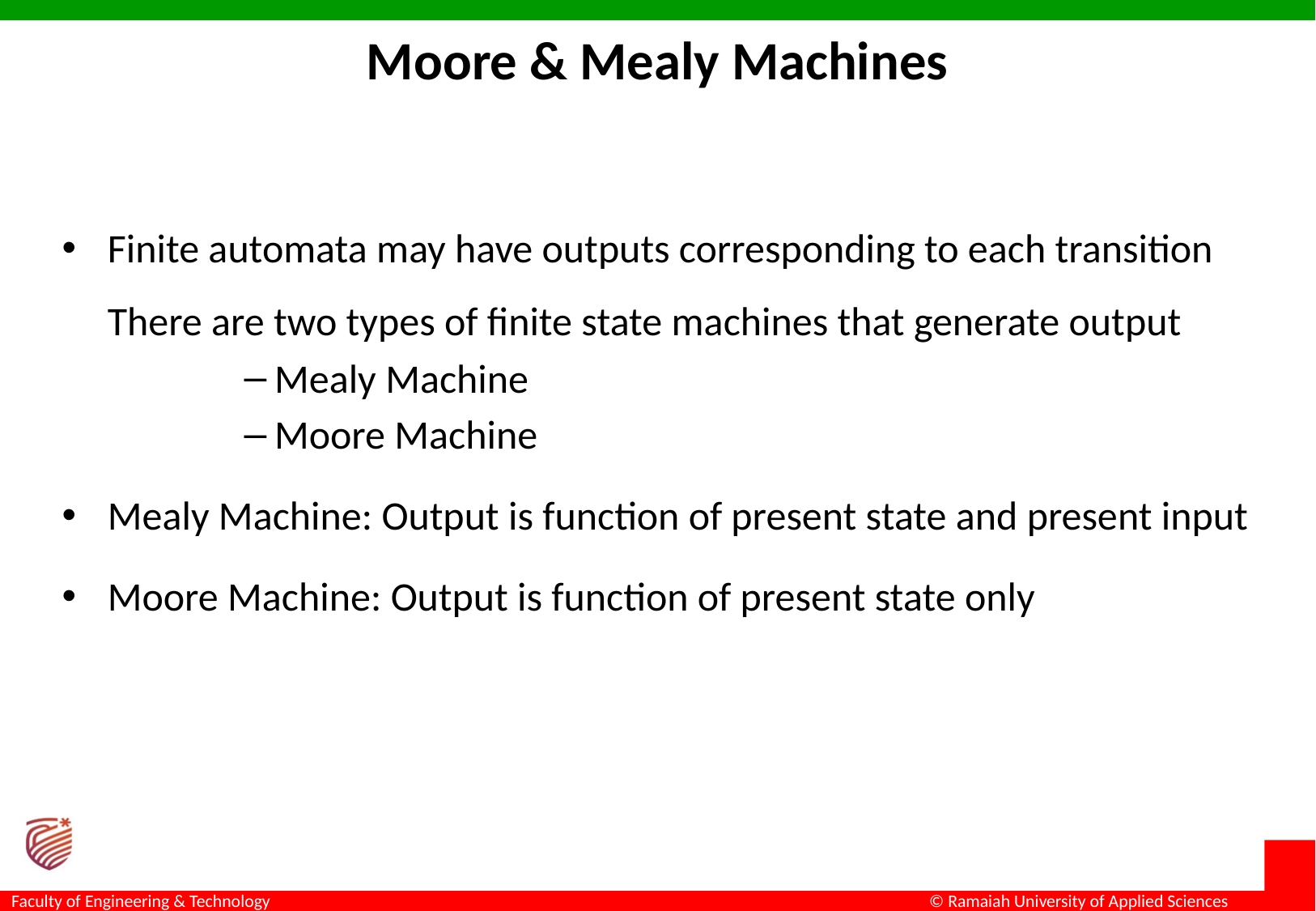

Moore & Mealy Machines
Finite automata may have outputs corresponding to each transition  There are two types of finite state machines that generate output
Mealy Machine
Moore Machine
Mealy Machine: Output is function of present state and present input
Moore Machine: Output is function of present state only